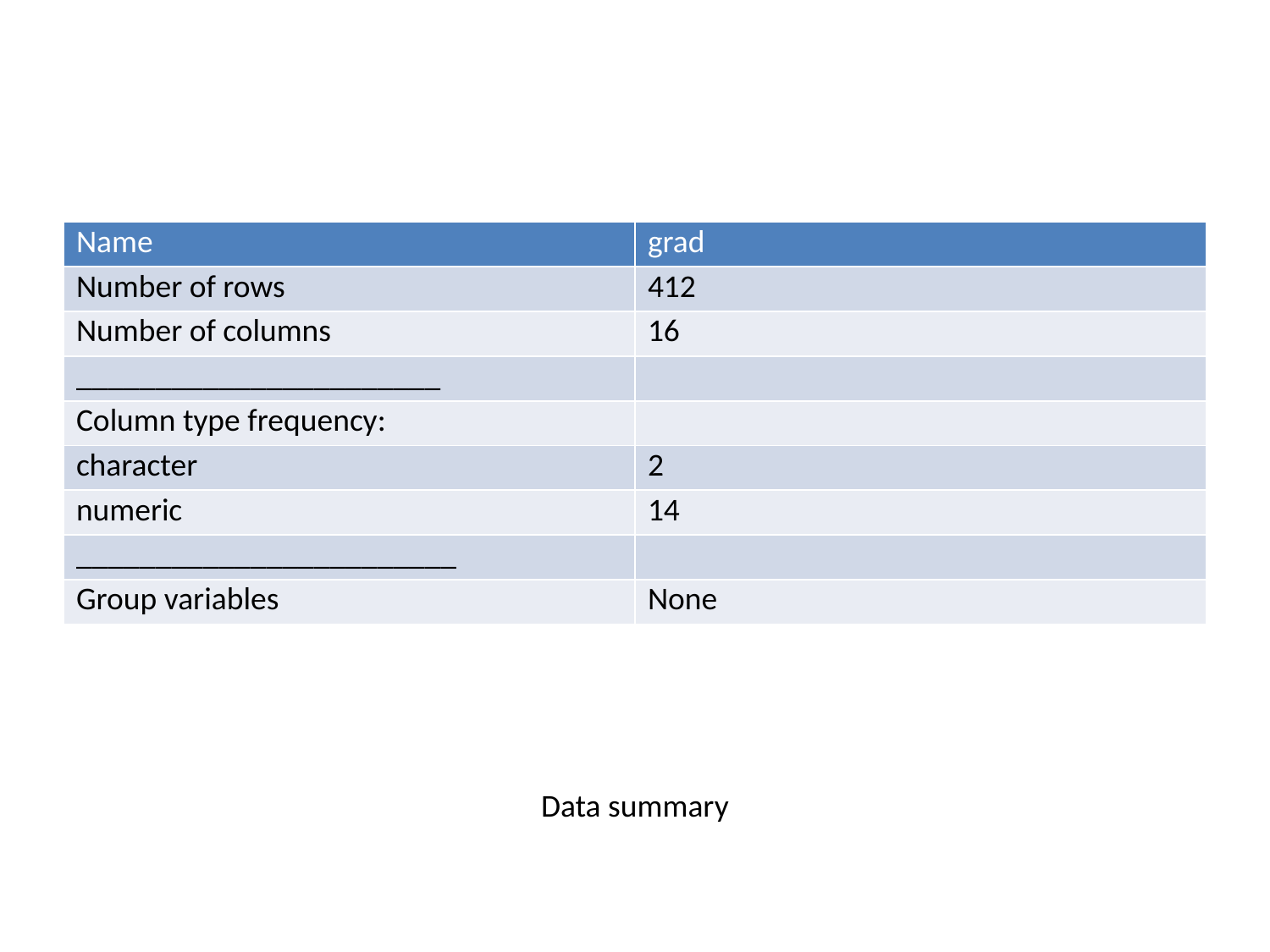

| Name | grad |
| --- | --- |
| Number of rows | 412 |
| Number of columns | 16 |
| \_\_\_\_\_\_\_\_\_\_\_\_\_\_\_\_\_\_\_\_\_\_\_ |  |
| Column type frequency: |  |
| character | 2 |
| numeric | 14 |
| \_\_\_\_\_\_\_\_\_\_\_\_\_\_\_\_\_\_\_\_\_\_\_\_ |  |
| Group variables | None |
Data summary